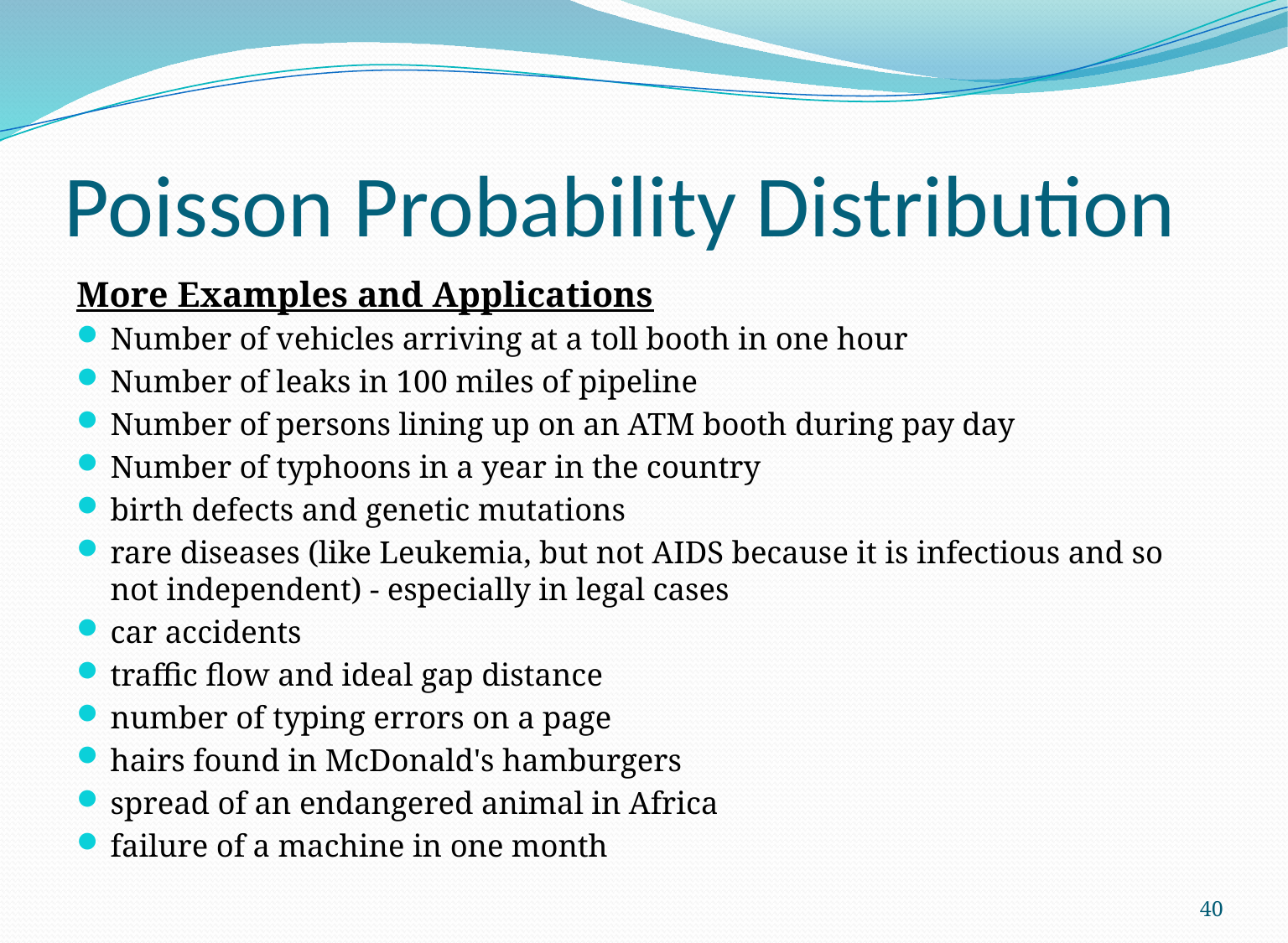

# Poisson Probability Distribution
More Examples and Applications
Number of vehicles arriving at a toll booth in one hour
Number of leaks in 100 miles of pipeline
Number of persons lining up on an ATM booth during pay day
Number of typhoons in a year in the country
birth defects and genetic mutations
rare diseases (like Leukemia, but not AIDS because it is infectious and so not independent) - especially in legal cases
car accidents
traffic flow and ideal gap distance
number of typing errors on a page
hairs found in McDonald's hamburgers
spread of an endangered animal in Africa
failure of a machine in one month

40